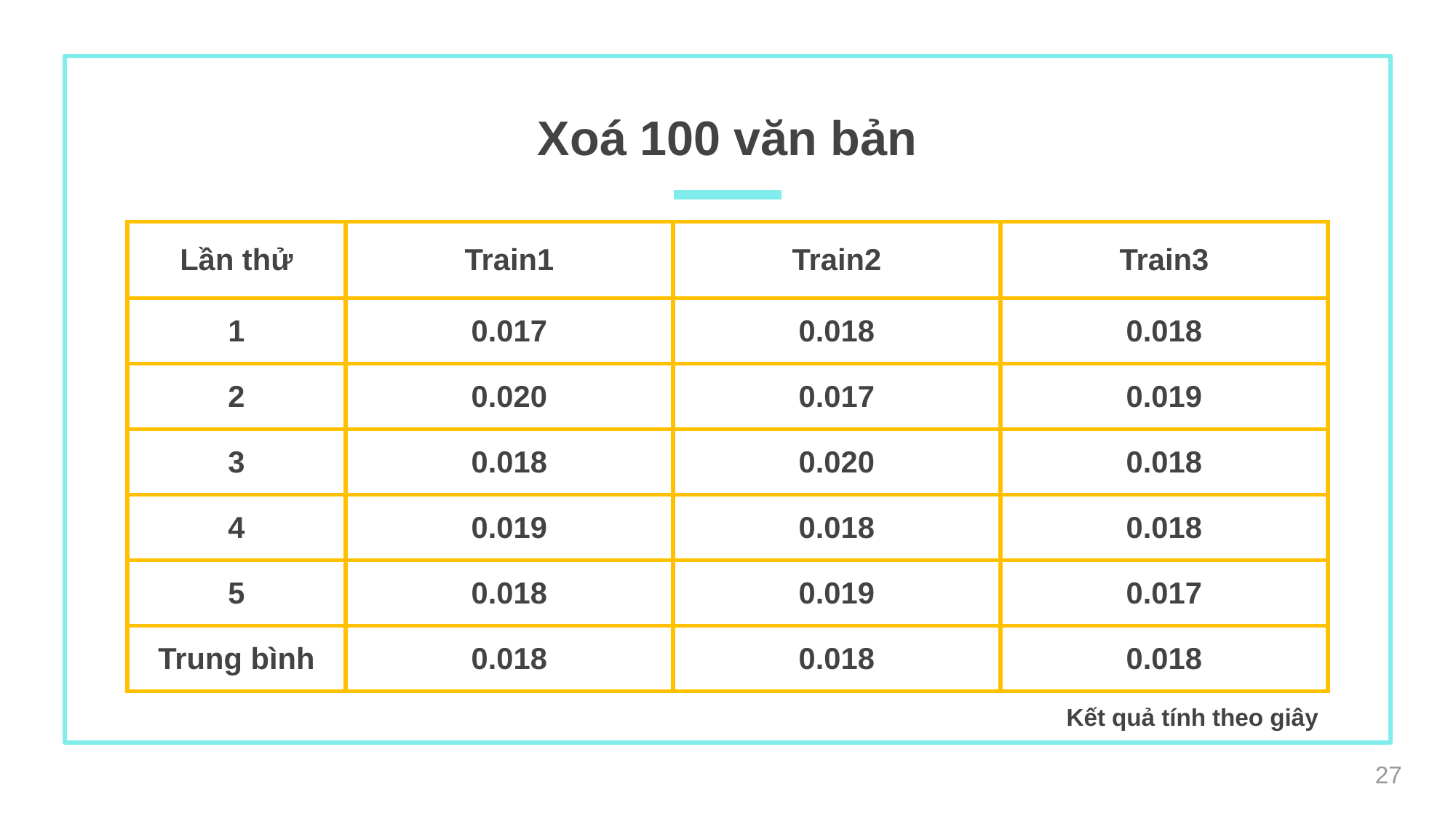

# Xoá 100 văn bản
| Lần thử | Train1 | Train2 | Train3 |
| --- | --- | --- | --- |
| 1 | 0.017 | 0.018 | 0.018 |
| 2 | 0.020 | 0.017 | 0.019 |
| 3 | 0.018 | 0.020 | 0.018 |
| 4 | 0.019 | 0.018 | 0.018 |
| 5 | 0.018 | 0.019 | 0.017 |
| Trung bình | 0.018 | 0.018 | 0.018 |
Kết quả tính theo giây
27